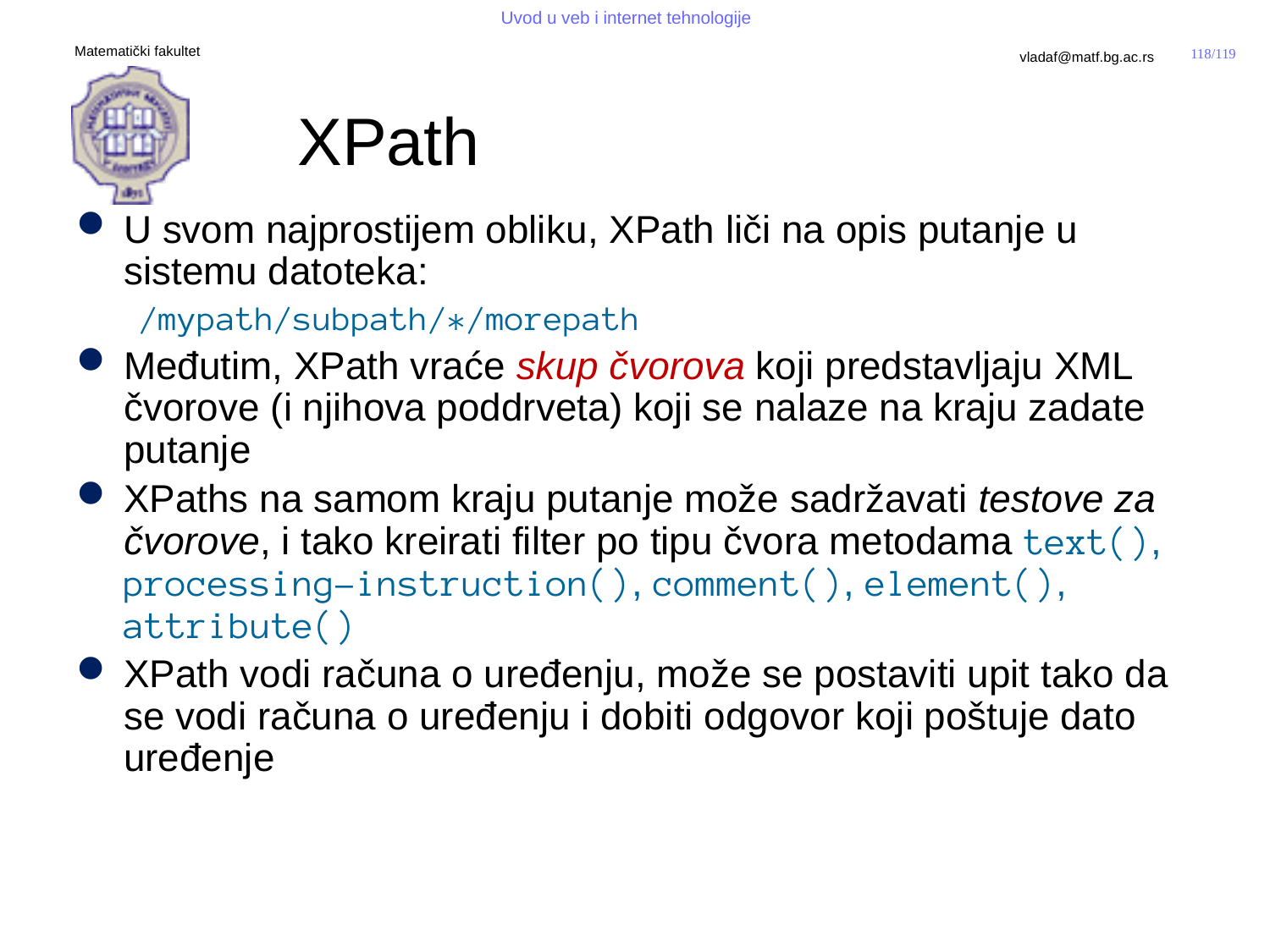

# XPath
U svom najprostijem obliku, XPath liči na opis putanje u sistemu datoteka:
/mypath/subpath/*/morepath
Međutim, XPath vraće skup čvorova koji predstavljaju XML čvorove (i njihova poddrveta) koji se nalaze na kraju zadate putanje
XPaths na samom kraju putanje može sadržavati testove za čvorove, i tako kreirati filter po tipu čvora metodama text(), processing-instruction(), comment(), element(), attribute()
XPath vodi računa o uređenju, može se postaviti upit tako da se vodi računa o uređenju i dobiti odgovor koji poštuje dato uređenje